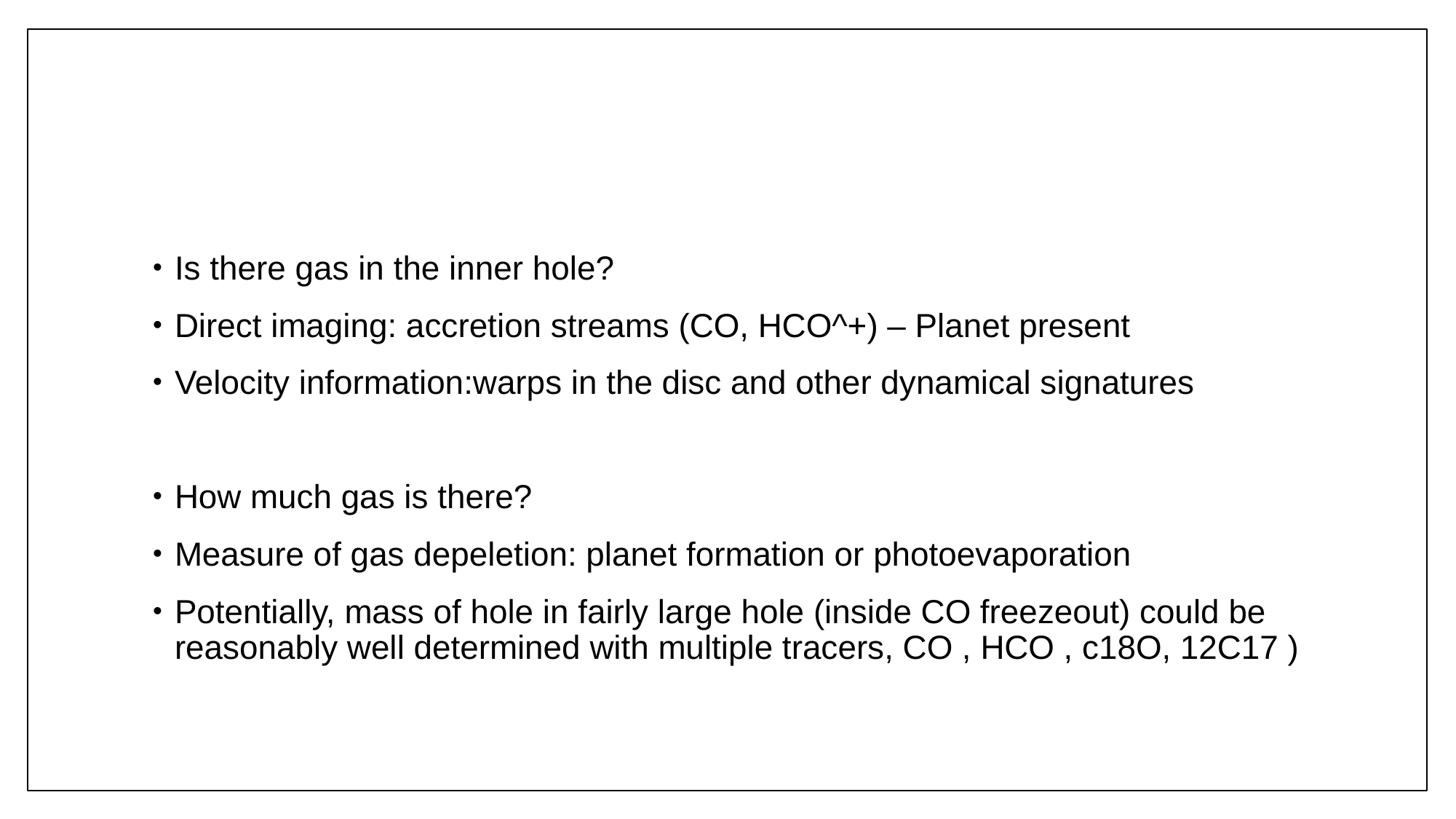

#
Is there gas in the inner hole?
Direct imaging: accretion streams (CO, HCO^+) – Planet present
Velocity information:warps in the disc and other dynamical signatures

How much gas is there?
Measure of gas depeletion: planet formation or photoevaporation
Potentially, mass of hole in fairly large hole (inside CO freezeout) could be reasonably well determined with multiple tracers, CO , HCO , c18O, 12C17 )